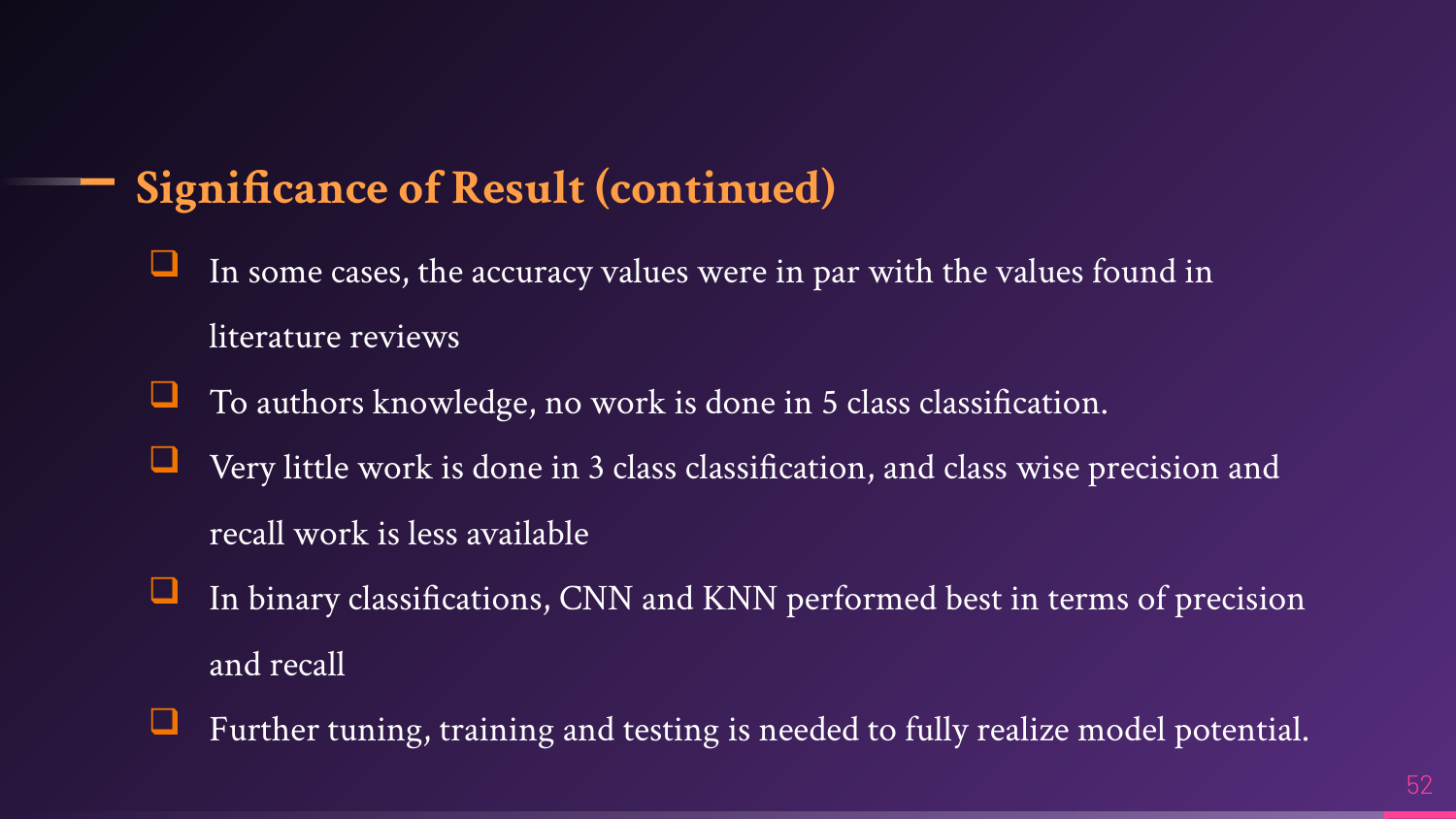

# Significance of Result (continued)
In some cases, the accuracy values were in par with the values found in literature reviews
To authors knowledge, no work is done in 5 class classification.
Very little work is done in 3 class classification, and class wise precision and recall work is less available
In binary classifications, CNN and KNN performed best in terms of precision and recall
Further tuning, training and testing is needed to fully realize model potential.

52